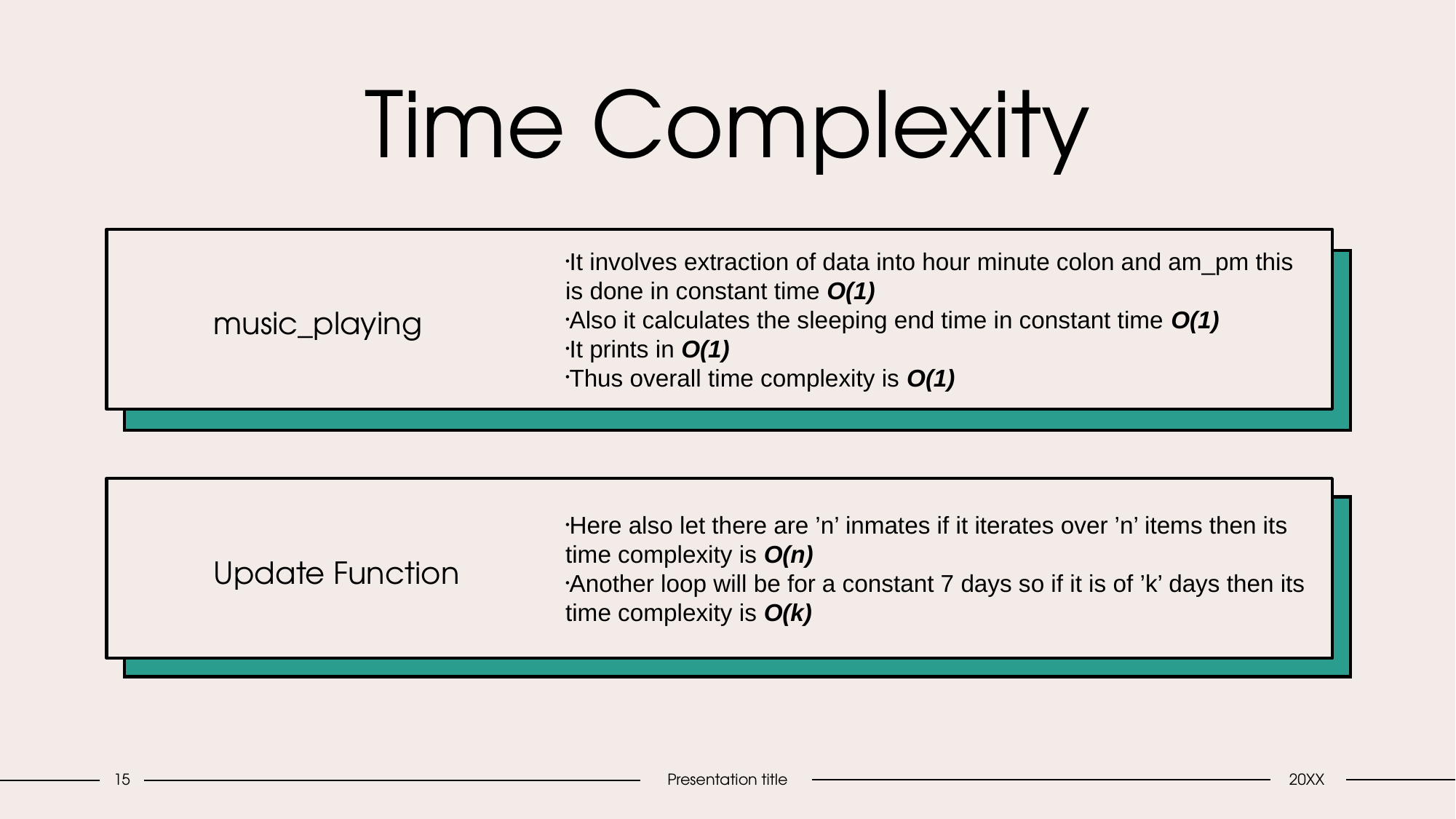

# Time Complexity
music_playing
It involves extraction of data into hour minute colon and am_pm this is done in constant time O(1)
Also it calculates the sleeping end time in constant time O(1)
It prints in O(1)
Thus overall time complexity is O(1)
Update Function
Here also let there are ’n’ inmates if it iterates over ’n’ items then its time complexity is O(n)
Another loop will be for a constant 7 days so if it is of ’k’ days then its time complexity is O(k)
15
Presentation title
20XX